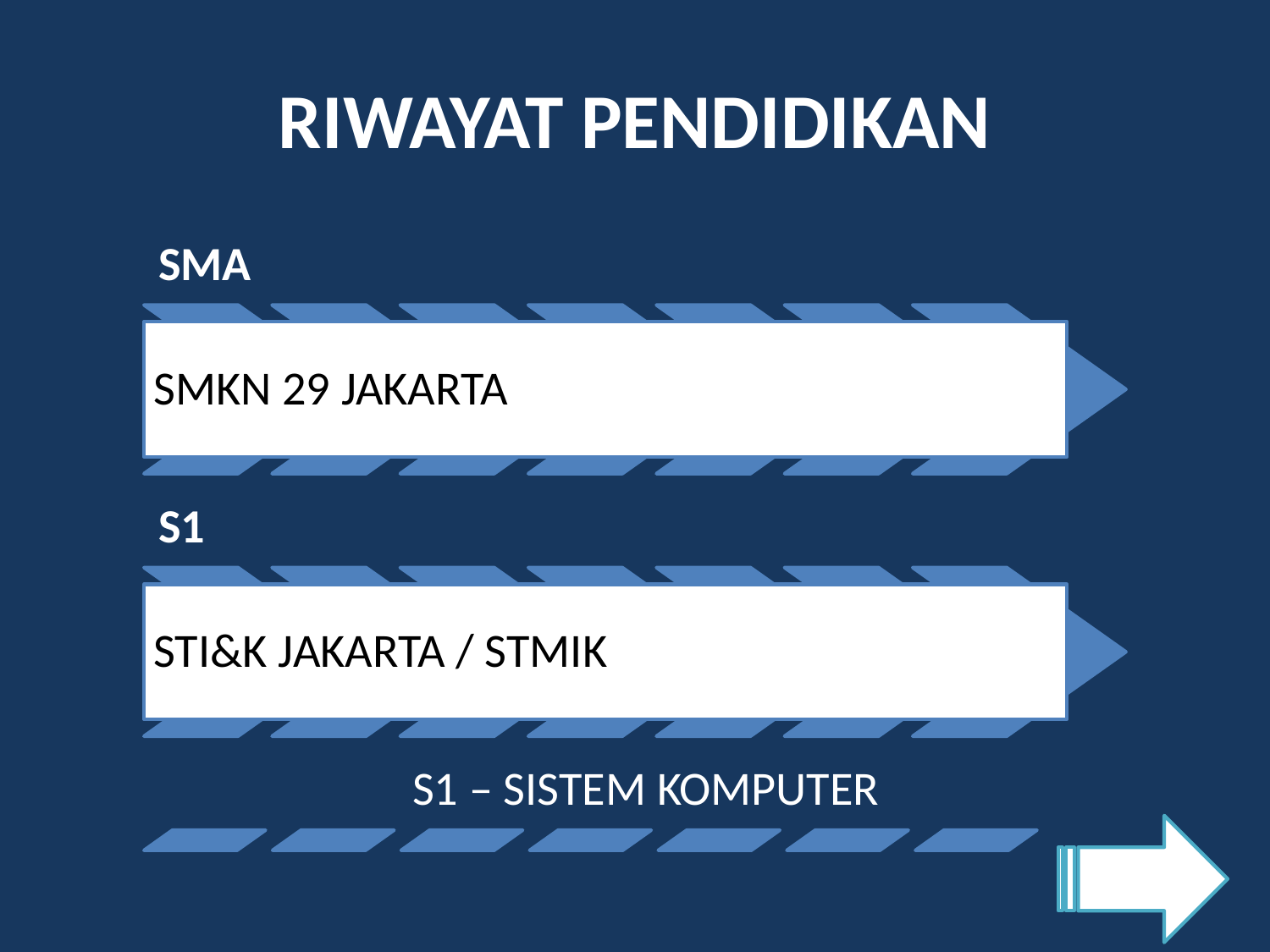

# RIWAYAT PENDIDIKAN
SMA
SMKN 29 JAKARTA
S1
STI&K JAKARTA / STMIK
		S1 – SISTEM KOMPUTER